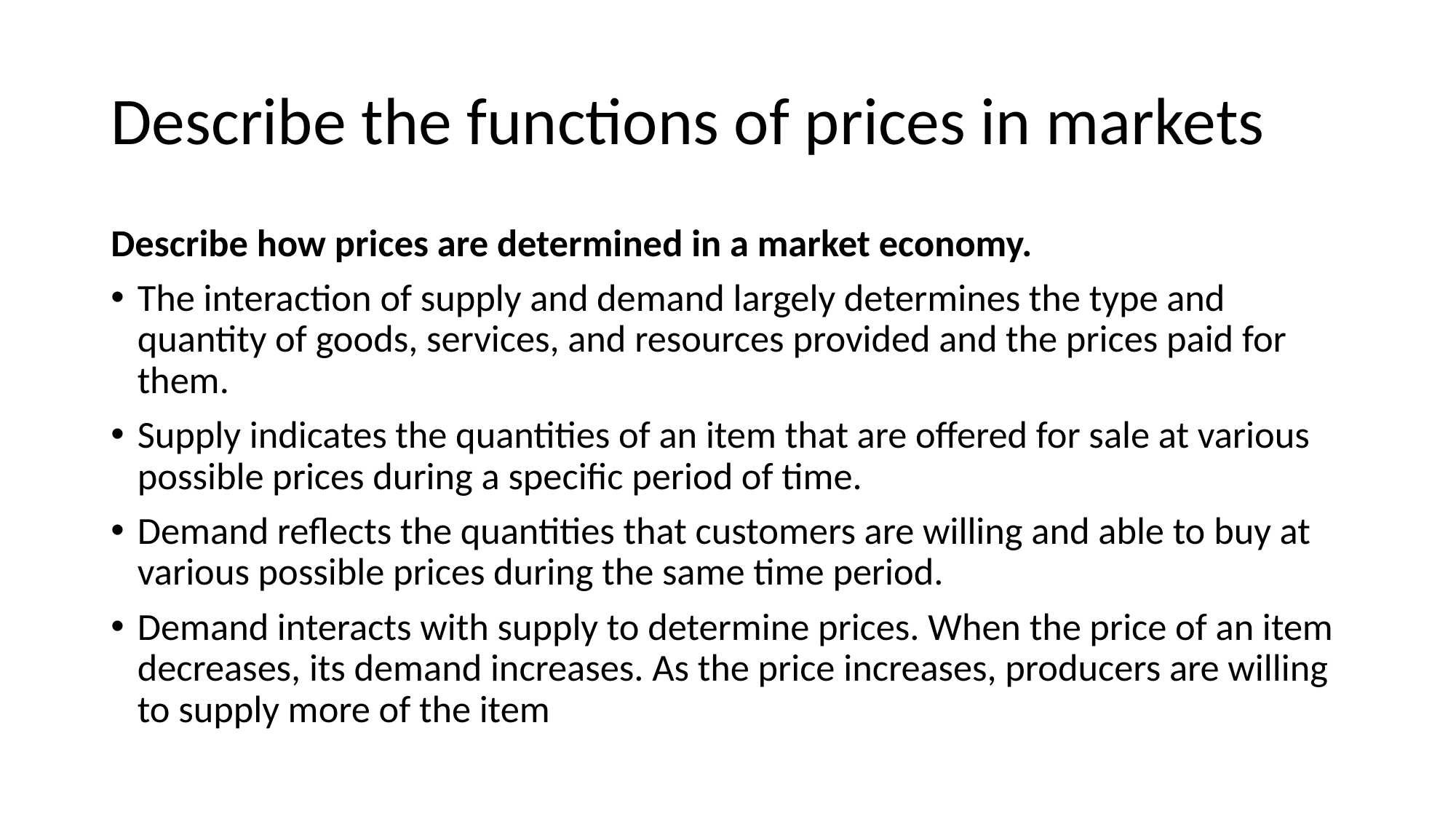

# Describe the functions of prices in markets
Describe how prices are determined in a market economy.
The interaction of supply and demand largely determines the type and quantity of goods, services, and resources provided and the prices paid for them.
Supply indicates the quantities of an item that are offered for sale at various possible prices during a specific period of time.
Demand reflects the quantities that customers are willing and able to buy at various possible prices during the same time period.
Demand interacts with supply to determine prices. When the price of an item decreases, its demand increases. As the price increases, producers are willing to supply more of the item